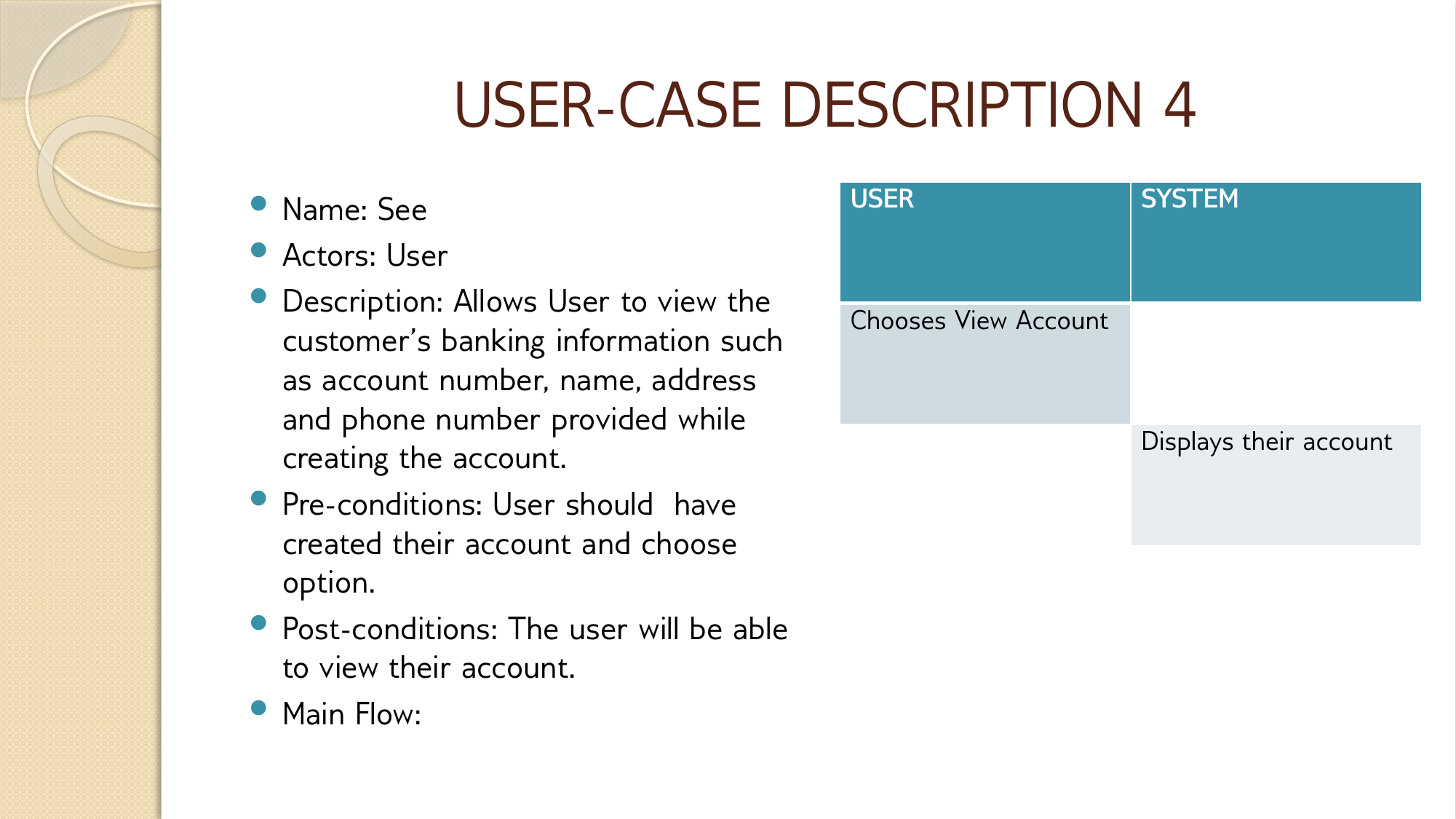

# USER-CASE DESCRIPTION 4
| USER | SYSTEM |
| --- | --- |
| Chooses View Account |  |
|  | Displays their account |
Name: See
Actors: User​
Description: Allows User to view the customer’s banking information such as account number, name, address and phone number provided while creating the account.
Pre-conditions: User should  have created their account and choose option.
Post-conditions: The user will be able to view their account.
Main Flow:​